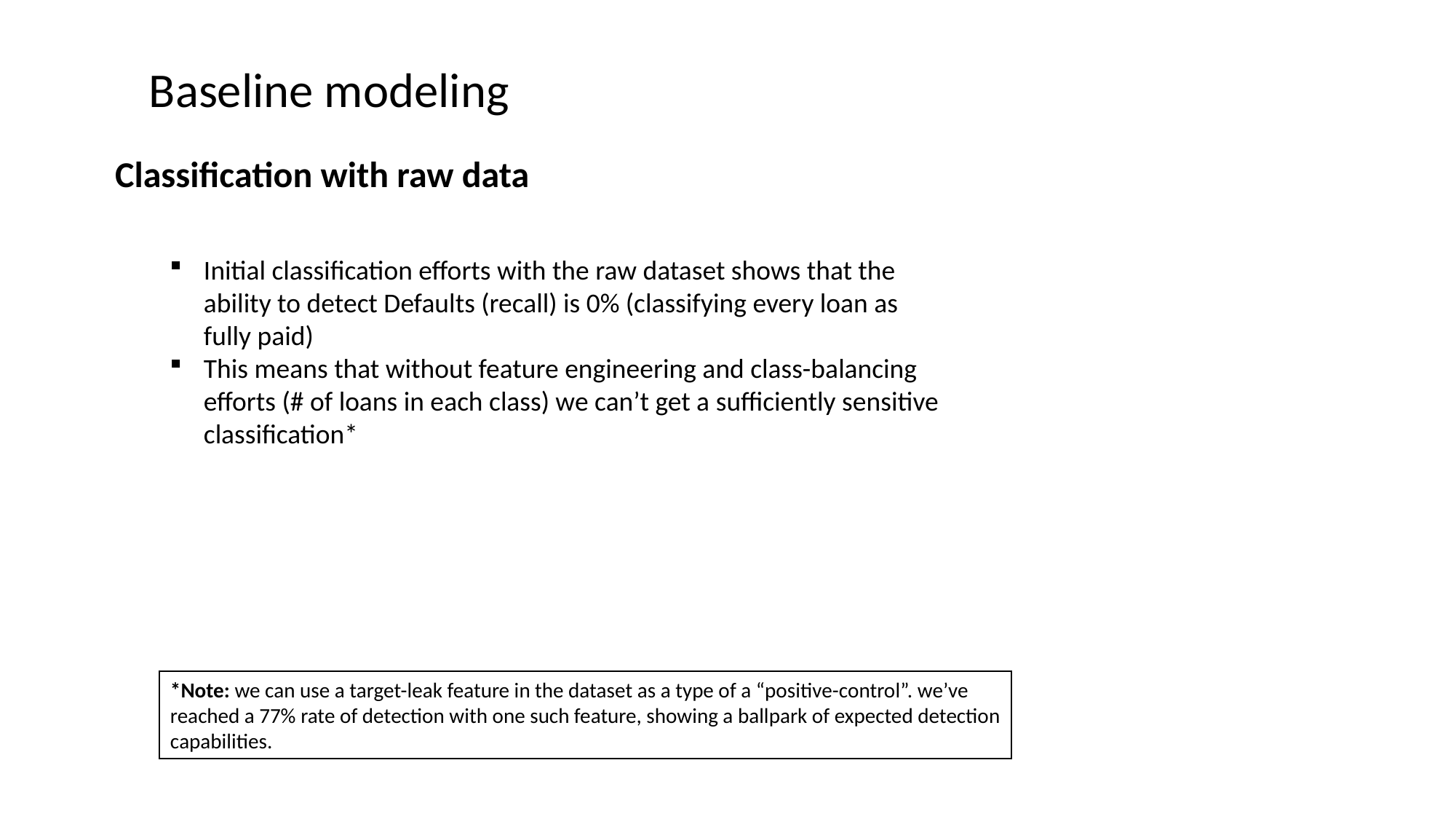

Baseline modeling

Classification with raw data

Initial classification efforts with the raw dataset shows that the ability to detect Defaults (recall) is 0% (classifying every loan as fully paid)
This means that without feature engineering and class-balancing efforts (# of loans in each class) we can’t get a sufficiently sensitive classification*
*Note: we can use a target-leak feature in the dataset as a type of a “positive-control”. we’ve reached a 77% rate of detection with one such feature, showing a ballpark of expected detection capabilities.